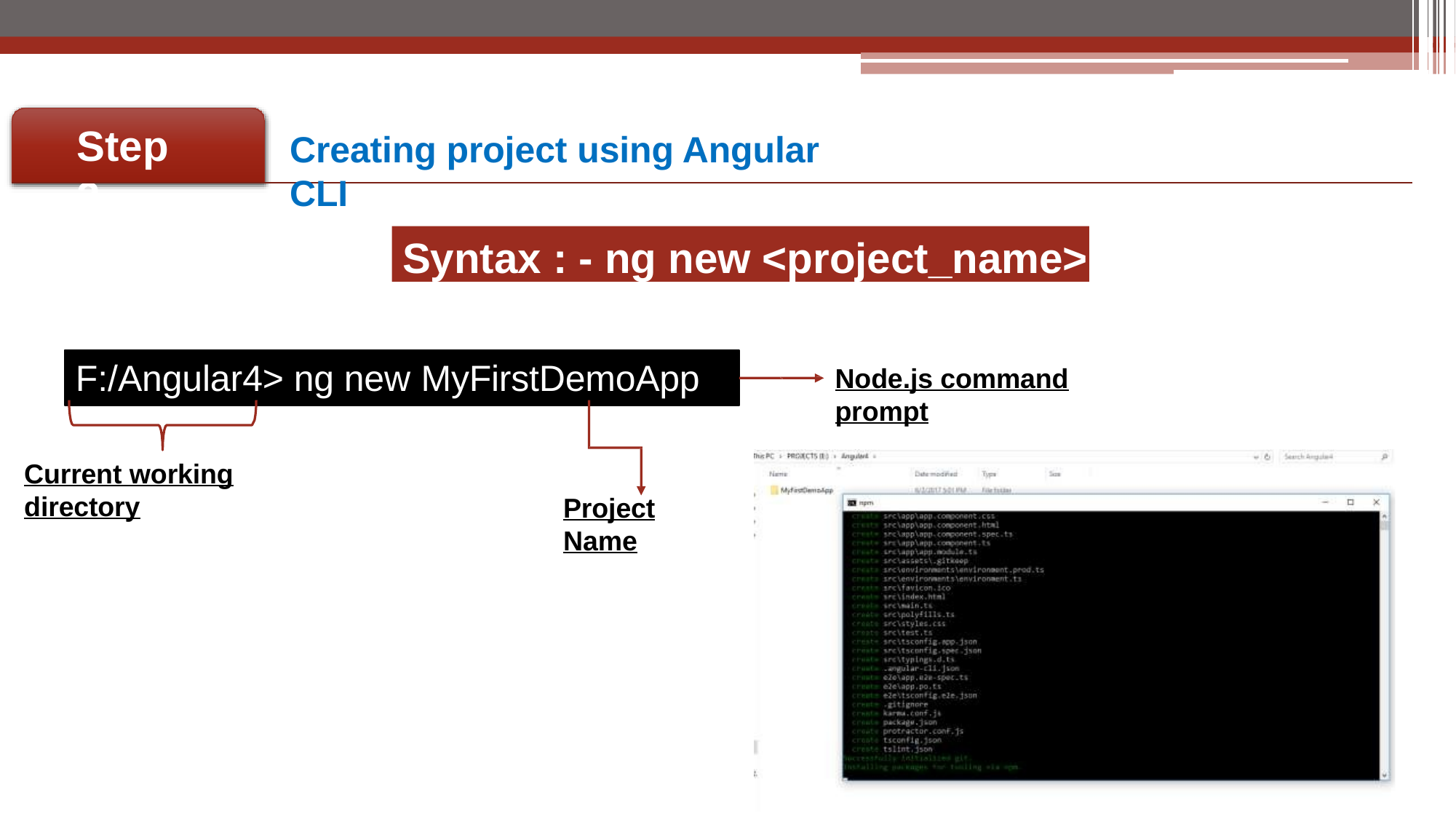

# Step 2
Creating project using Angular CLI

Syntax : - ng new <project_name>

F:/Angular4> ng new MyFirstDemoApp
Node.js command prompt

Current working directory
Project Name